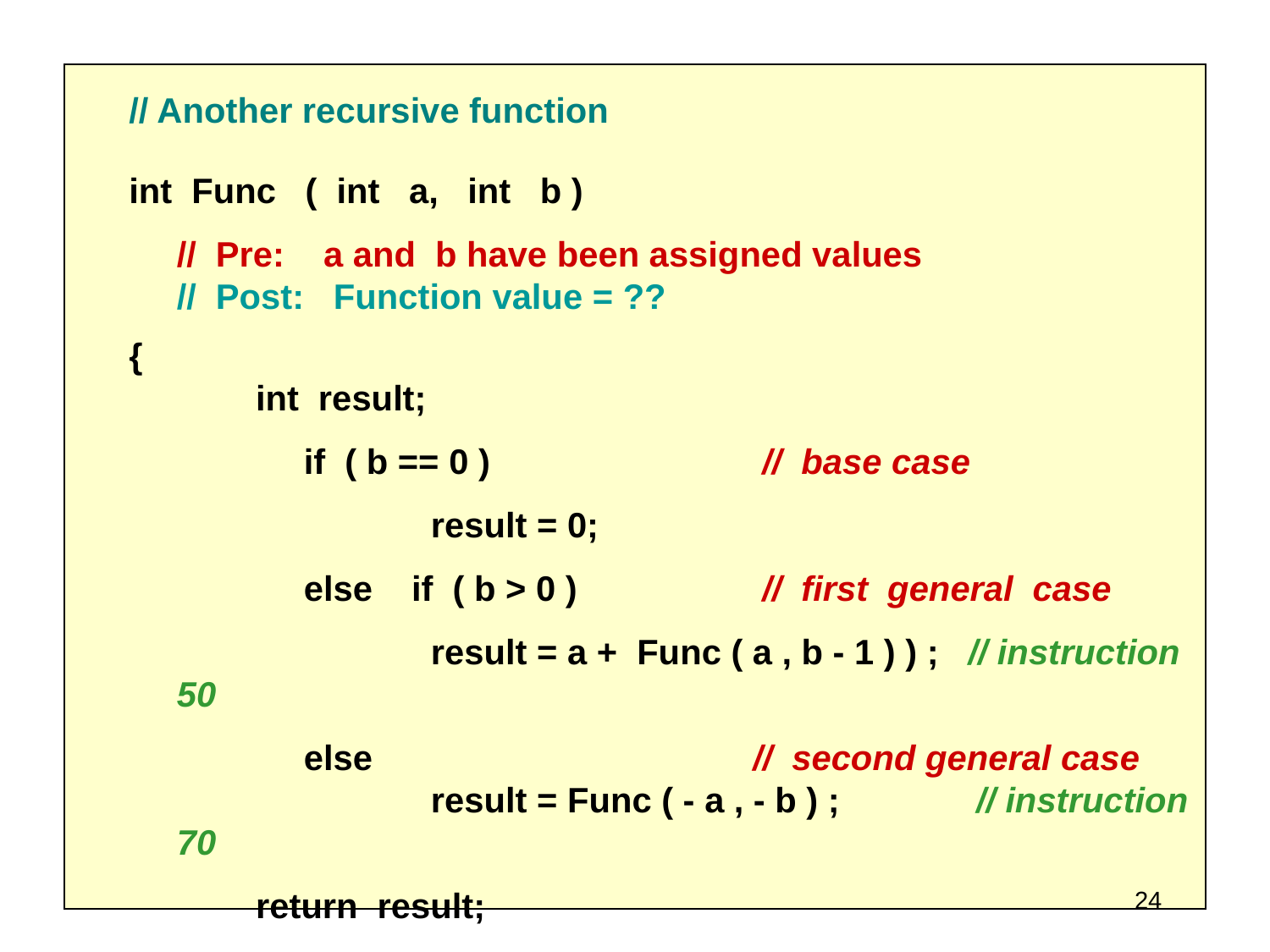

// Another recursive function

int  Func   (  int   a,   int   b )

	//  Pre:    a and  b have been assigned values
	//  Post:   Function value = ??

{
             int  result;

  		if  ( b == 0 ) 	                     //  base case

			result = 0;

		else    if  ( b > 0 )                   //  first  general  case

			result = a +  Func ( a , b - 1 ) ) ;   // instruction  50

		else 			       //  second general case
			result = Func ( - a , - b ) ;              // instruction 70

             return  result;

}

24